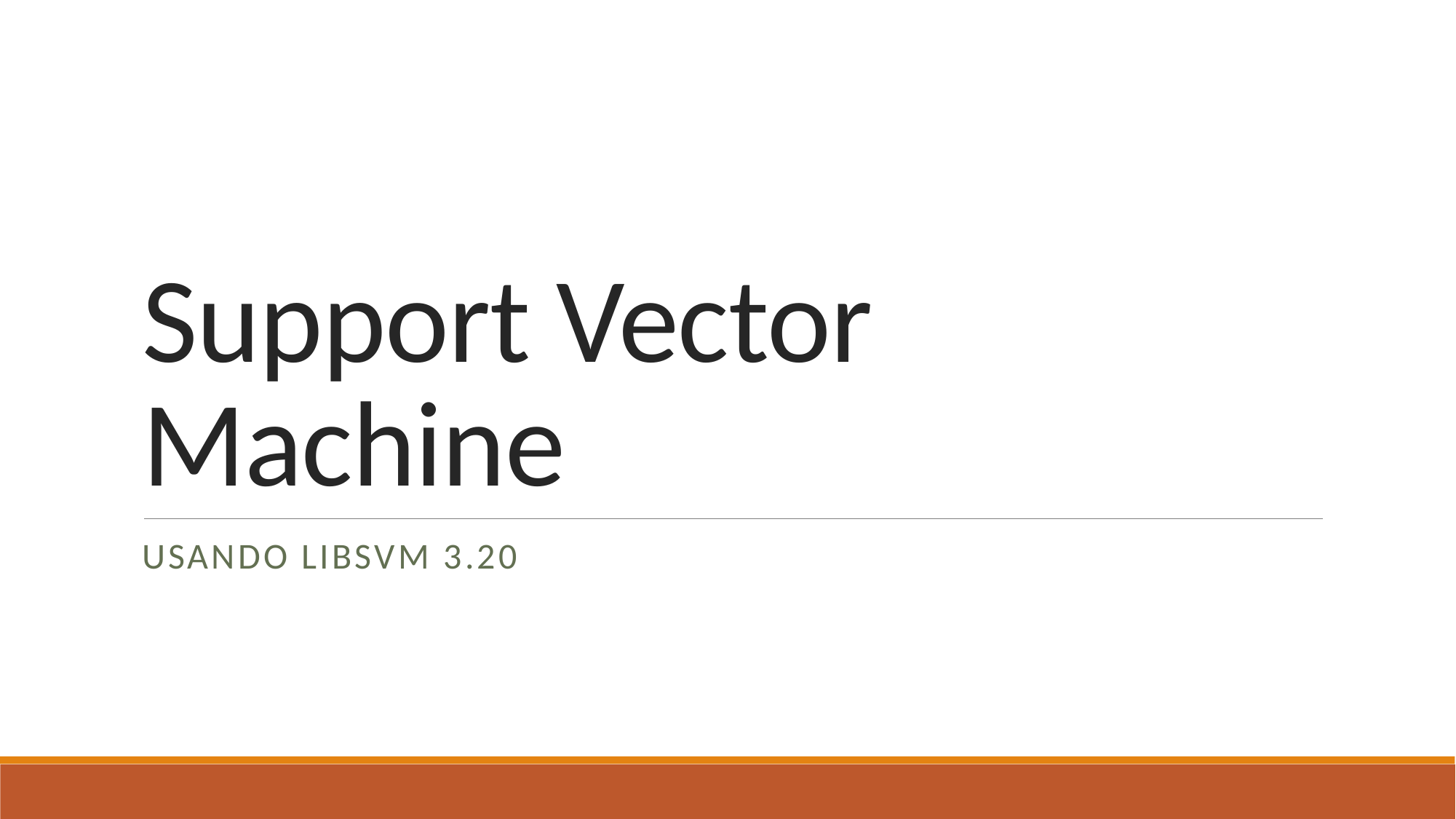

# Support Vector Machine
Usando libsvm 3.20